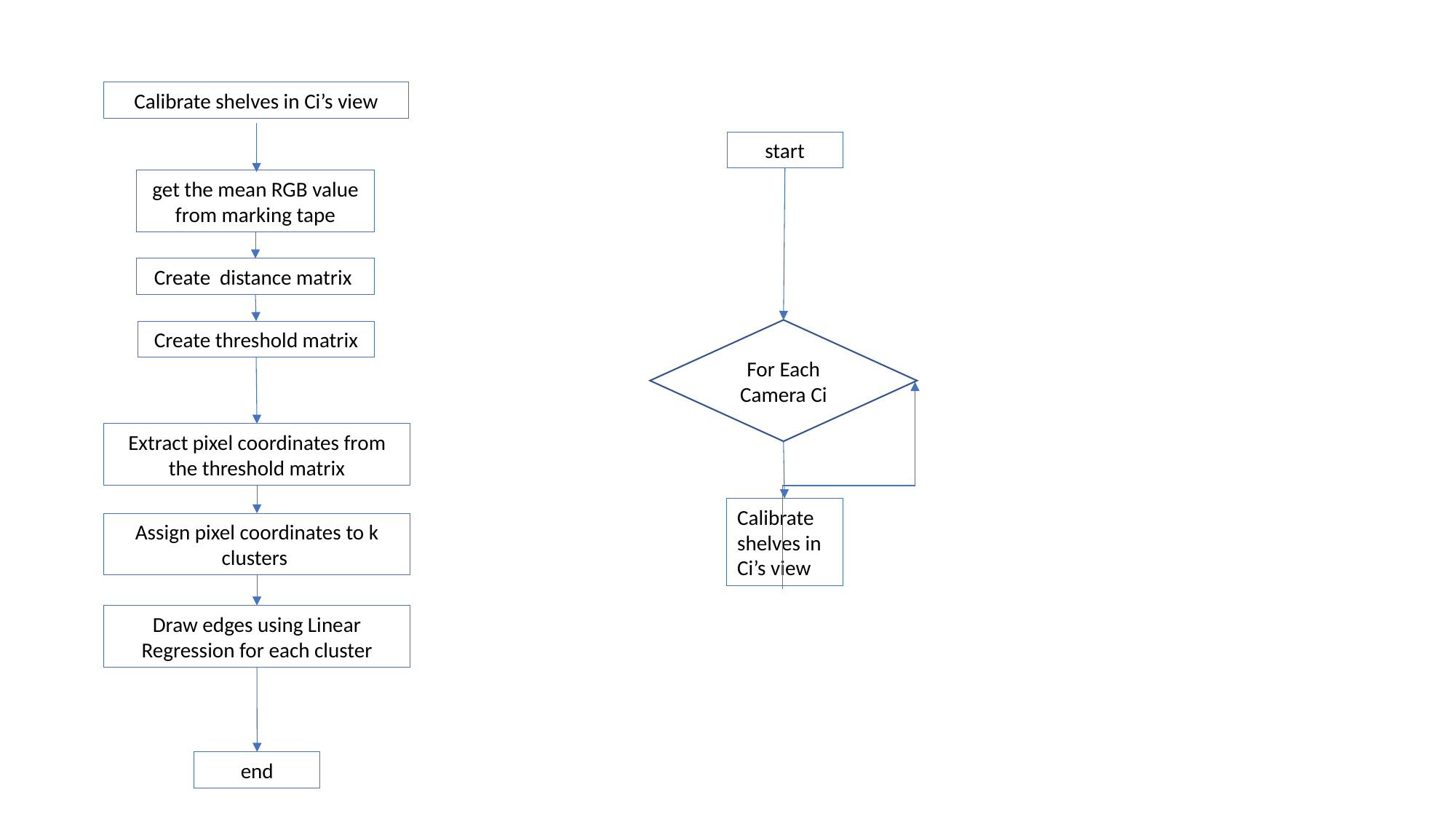

Calibrate shelves in Ci’s view
start
get the mean RGB value from marking tape
Create  distance matrix
For Each Camera Ci
Create threshold matrix
Extract pixel coordinates from the threshold matrix
Calibrate shelves in Ci’s view
Assign pixel coordinates to k clusters
Draw edges using Linear Regression for each cluster
end